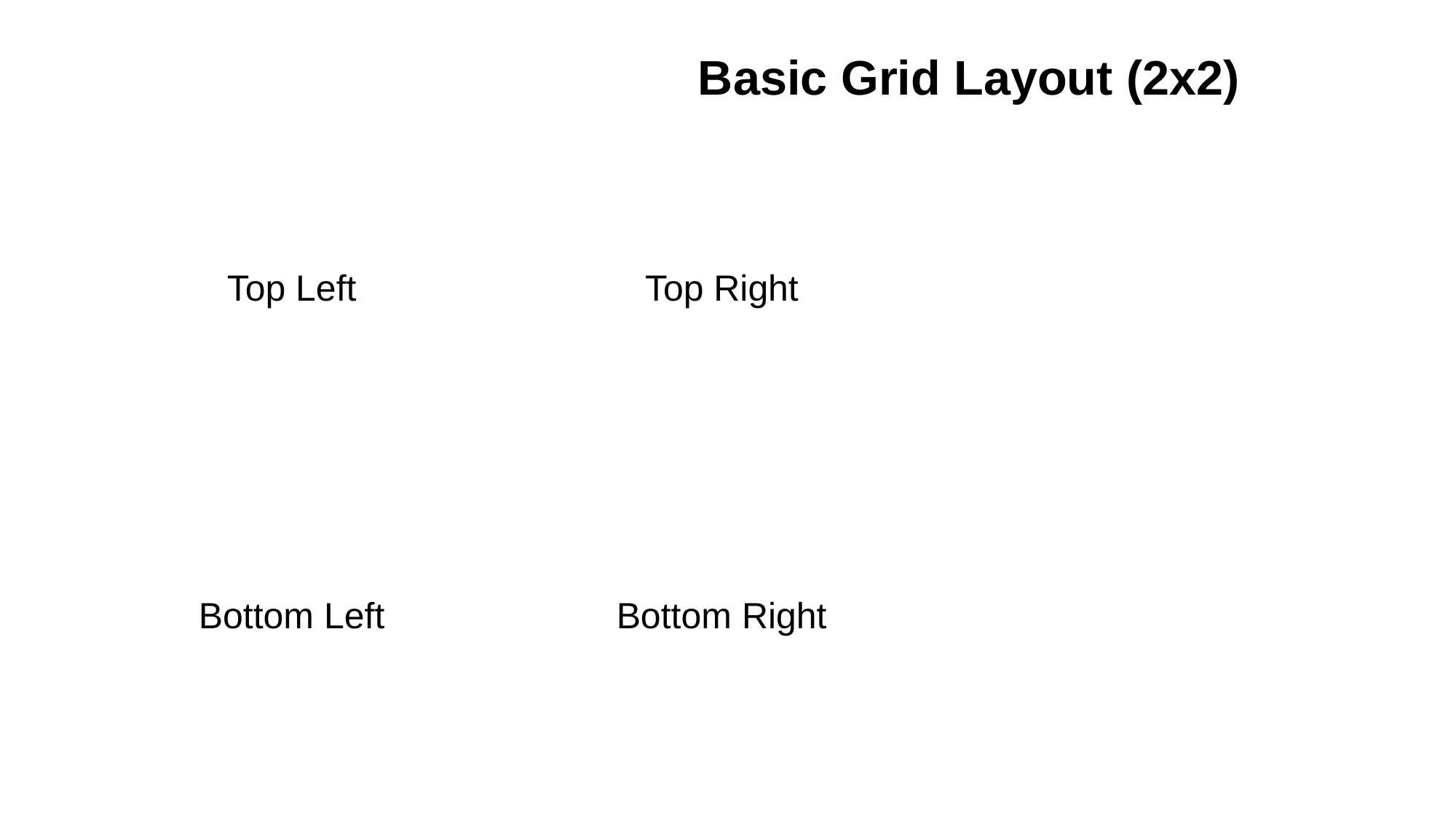

Basic Grid Layout (2x2)
Top Left
Top Right
Bottom Left
Bottom Right